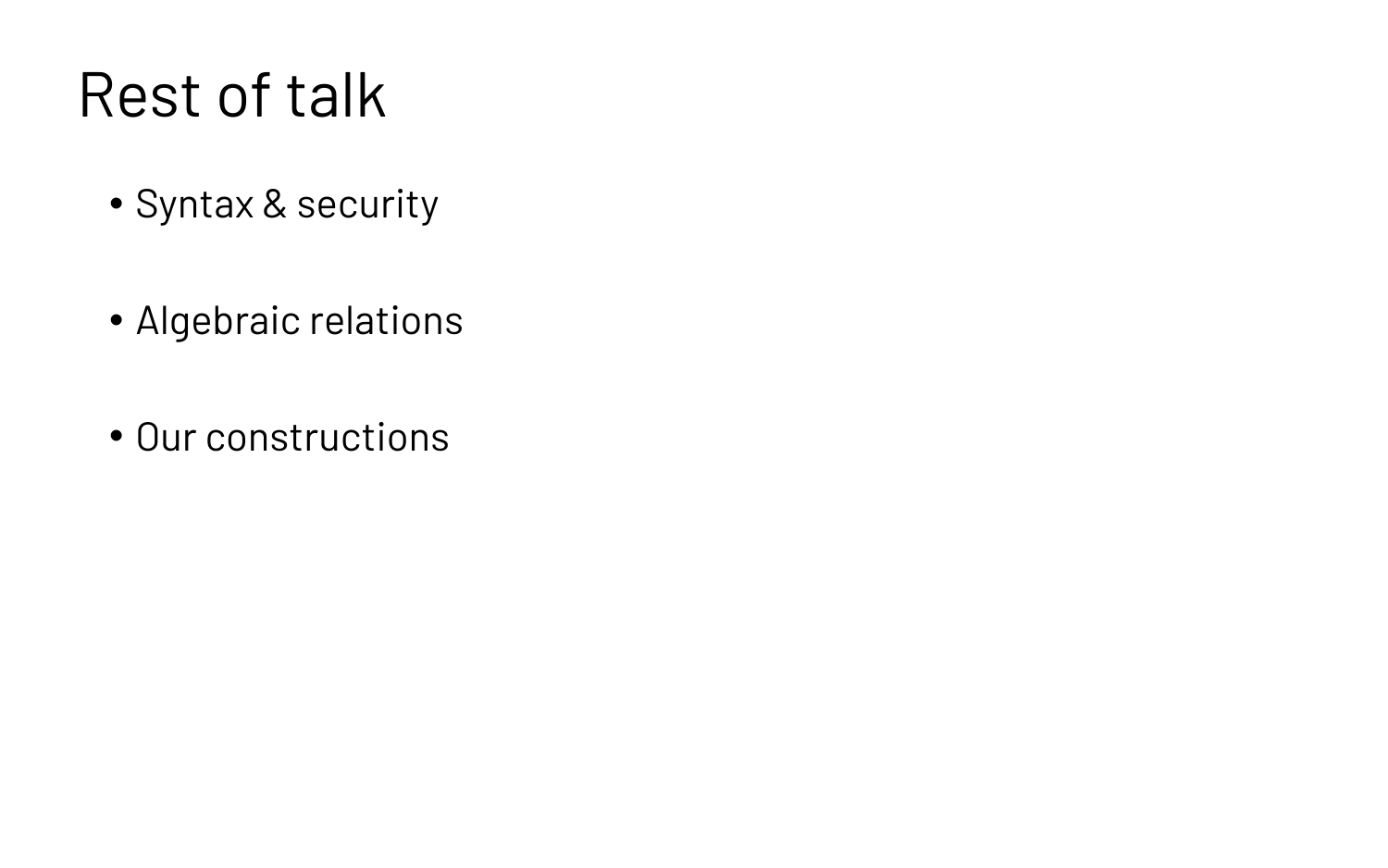

# Rest of talk
Syntax & security

Algebraic relations

Our constructions